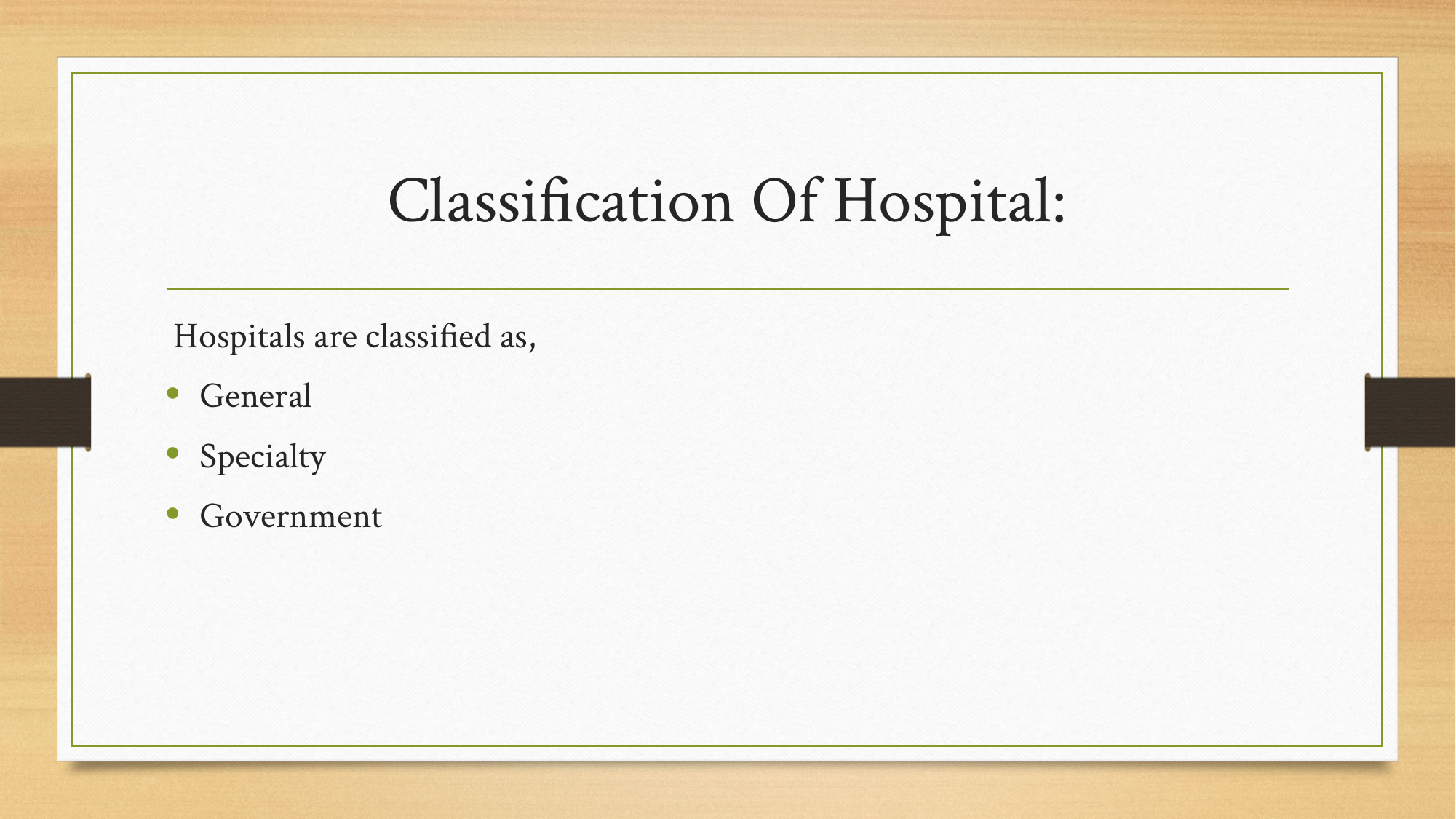

# Classification Of Hospital:
 Hospitals are classified as,
General
Specialty
Government